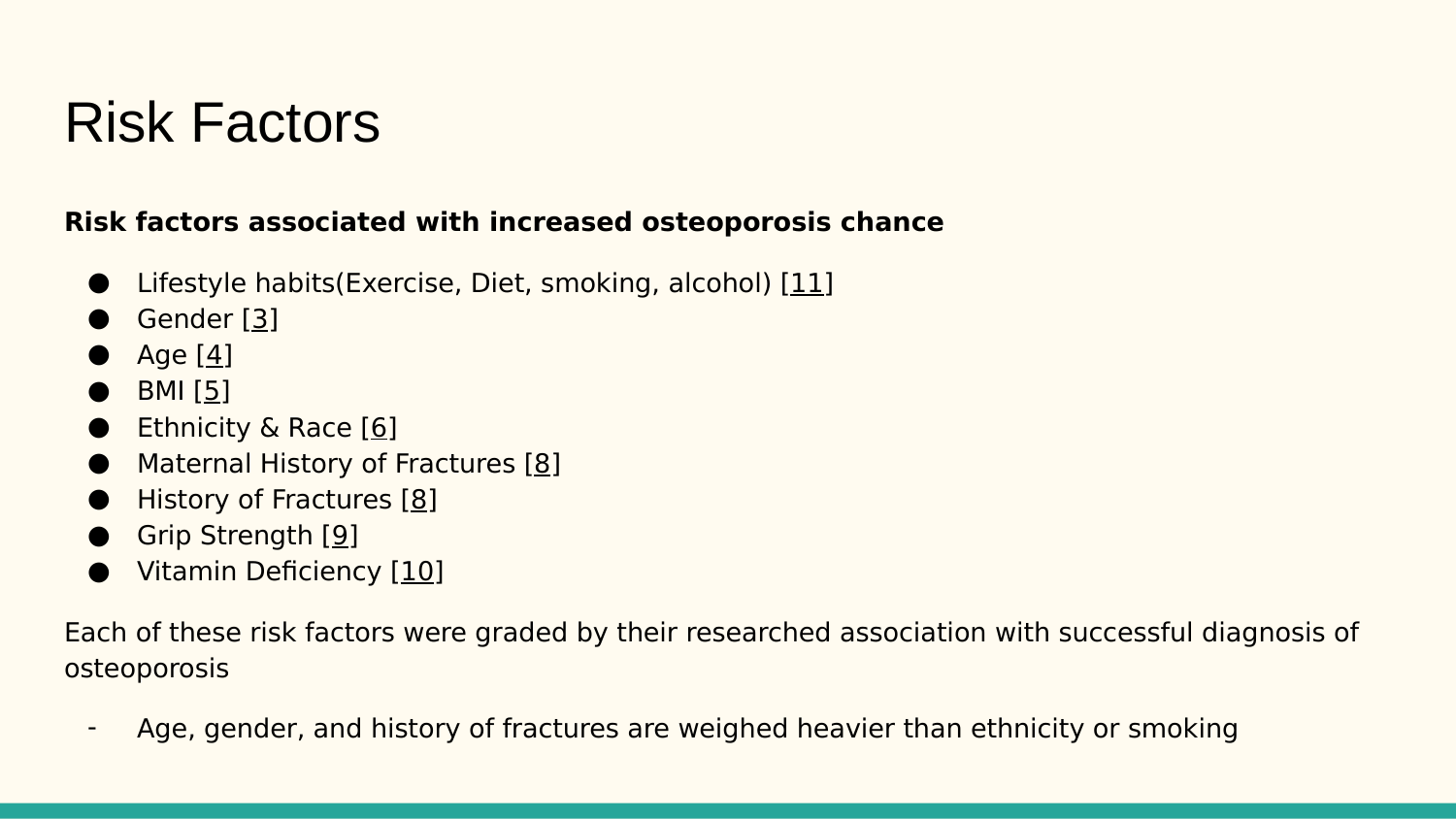

# Risk Factors
Risk factors associated with increased osteoporosis chance
Lifestyle habits(Exercise, Diet, smoking, alcohol) [11]
Gender [3]
Age [4]
BMI [5]
Ethnicity & Race [6]
Maternal History of Fractures [8]
History of Fractures [8]
Grip Strength [9]
Vitamin Deficiency [10]
Each of these risk factors were graded by their researched association with successful diagnosis of osteoporosis
Age, gender, and history of fractures are weighed heavier than ethnicity or smoking